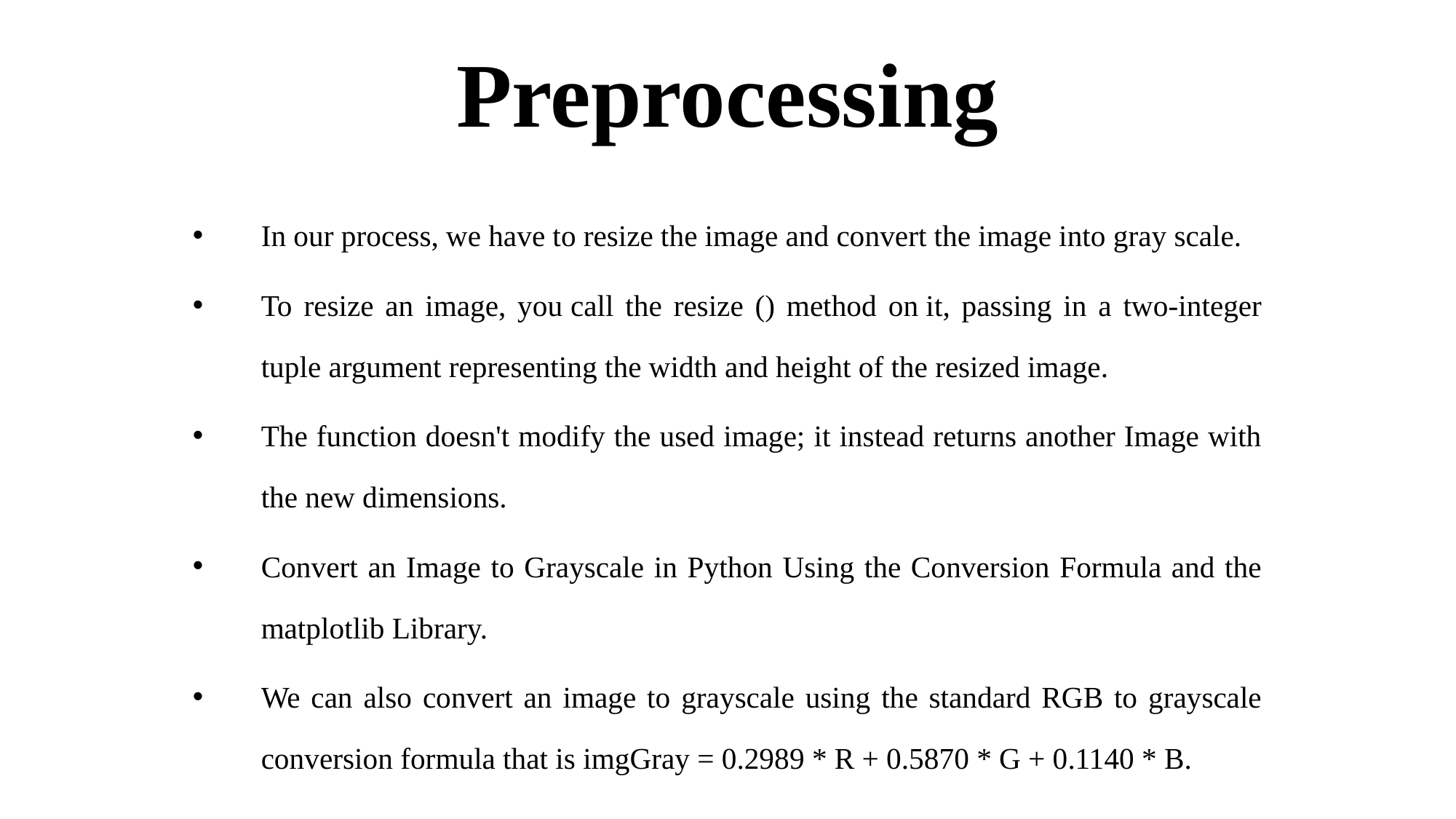

# Preprocessing
In our process, we have to resize the image and convert the image into gray scale.
To resize an image, you call the resize () method on it, passing in a two-integer tuple argument representing the width and height of the resized image.
The function doesn't modify the used image; it instead returns another Image with the new dimensions.
Convert an Image to Grayscale in Python Using the Conversion Formula and the matplotlib Library.
We can also convert an image to grayscale using the standard RGB to grayscale conversion formula that is imgGray = 0.2989 * R + 0.5870 * G + 0.1140 * B.